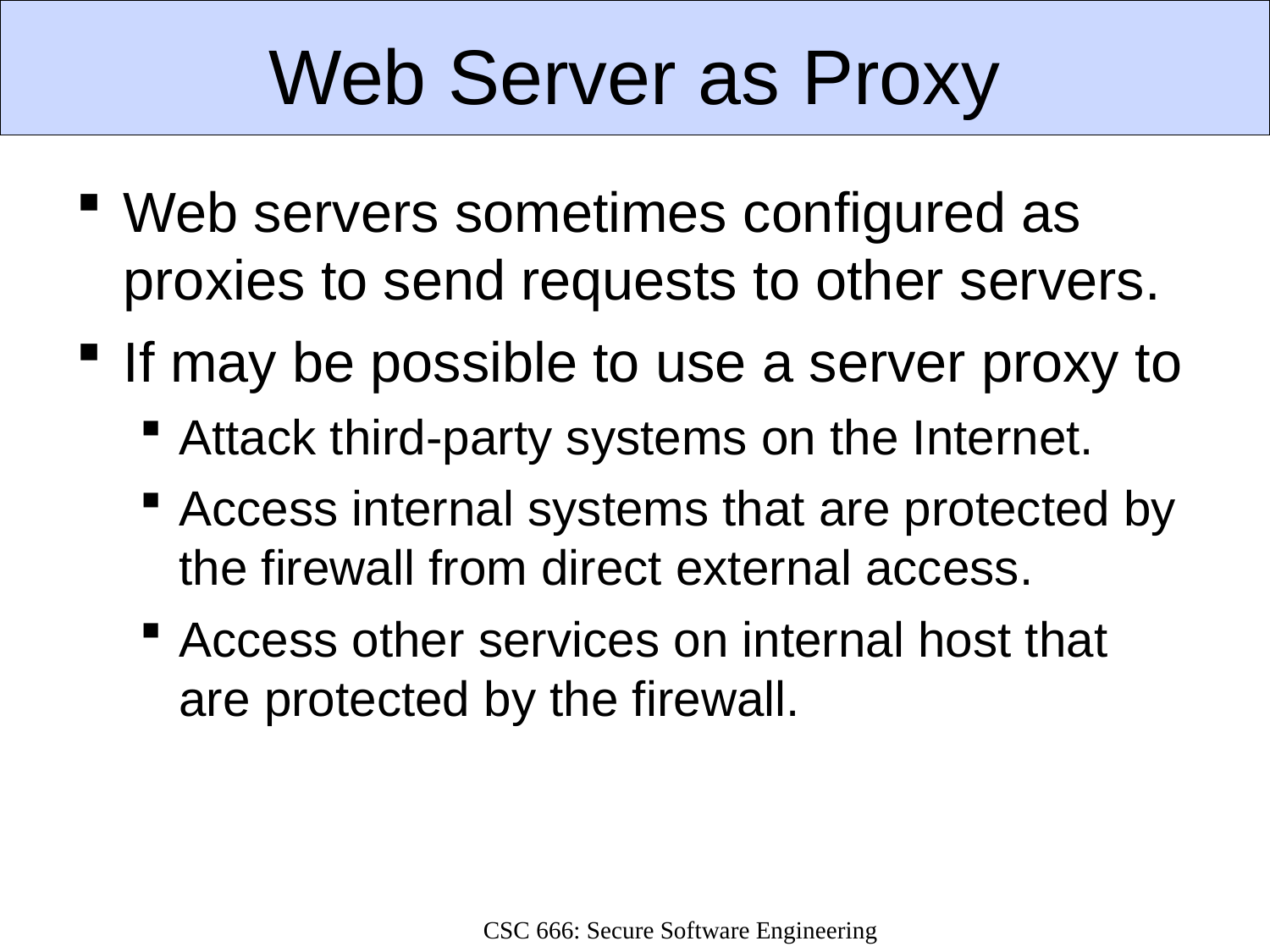

# Web Server as Proxy
Web servers sometimes configured as proxies to send requests to other servers.
If may be possible to use a server proxy to
Attack third-party systems on the Internet.
Access internal systems that are protected by the firewall from direct external access.
Access other services on internal host that are protected by the firewall.
CSC 666: Secure Software Engineering